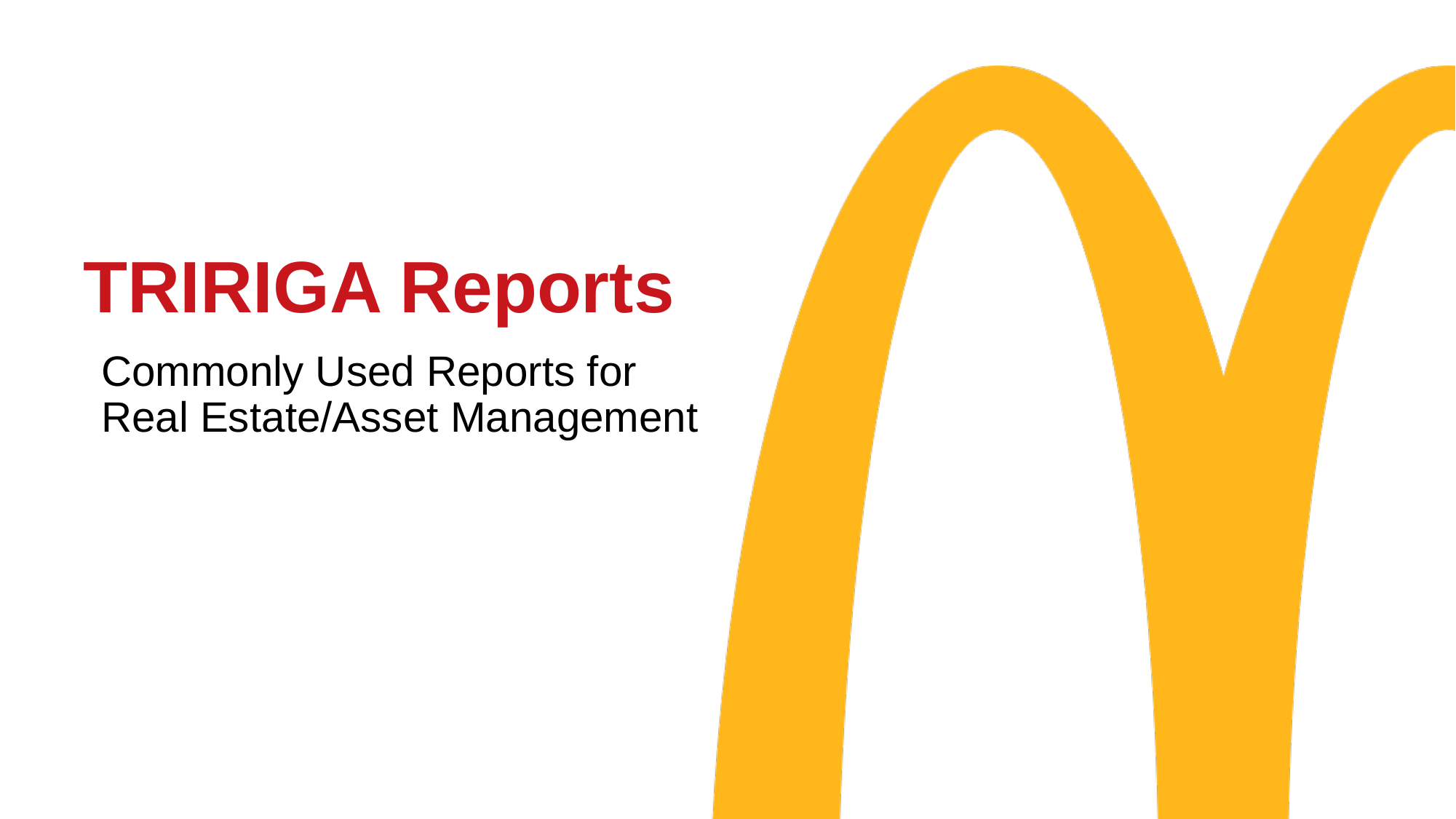

# TRIRIGA Reports
Commonly Used Reports for Real Estate/Asset Management